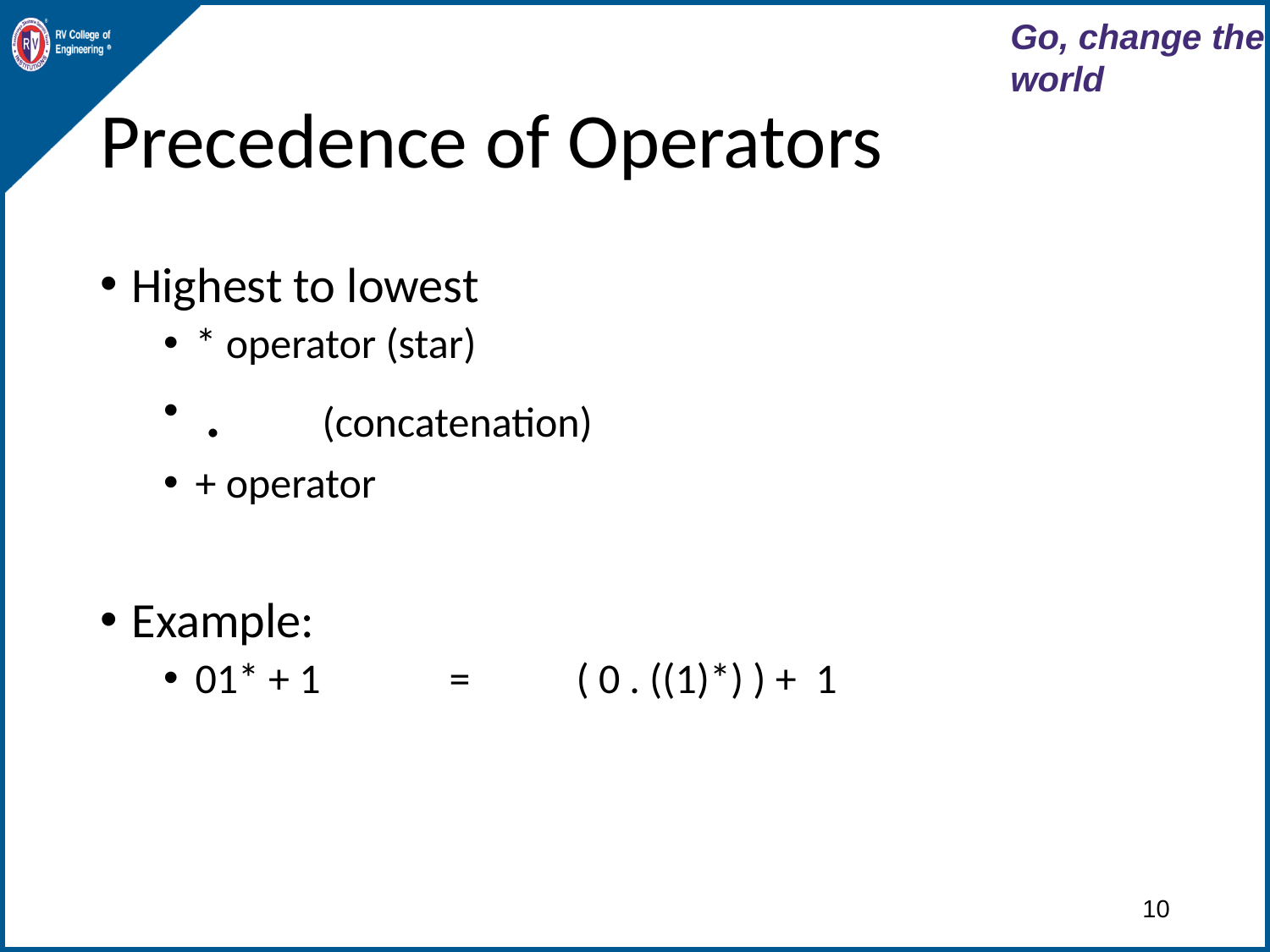

# Precedence of Operators
Highest to lowest
* operator (star)
 . 	(concatenation)
+ operator

Example:
01* + 1 	= 	( 0 . ((1)*) ) +  1
10